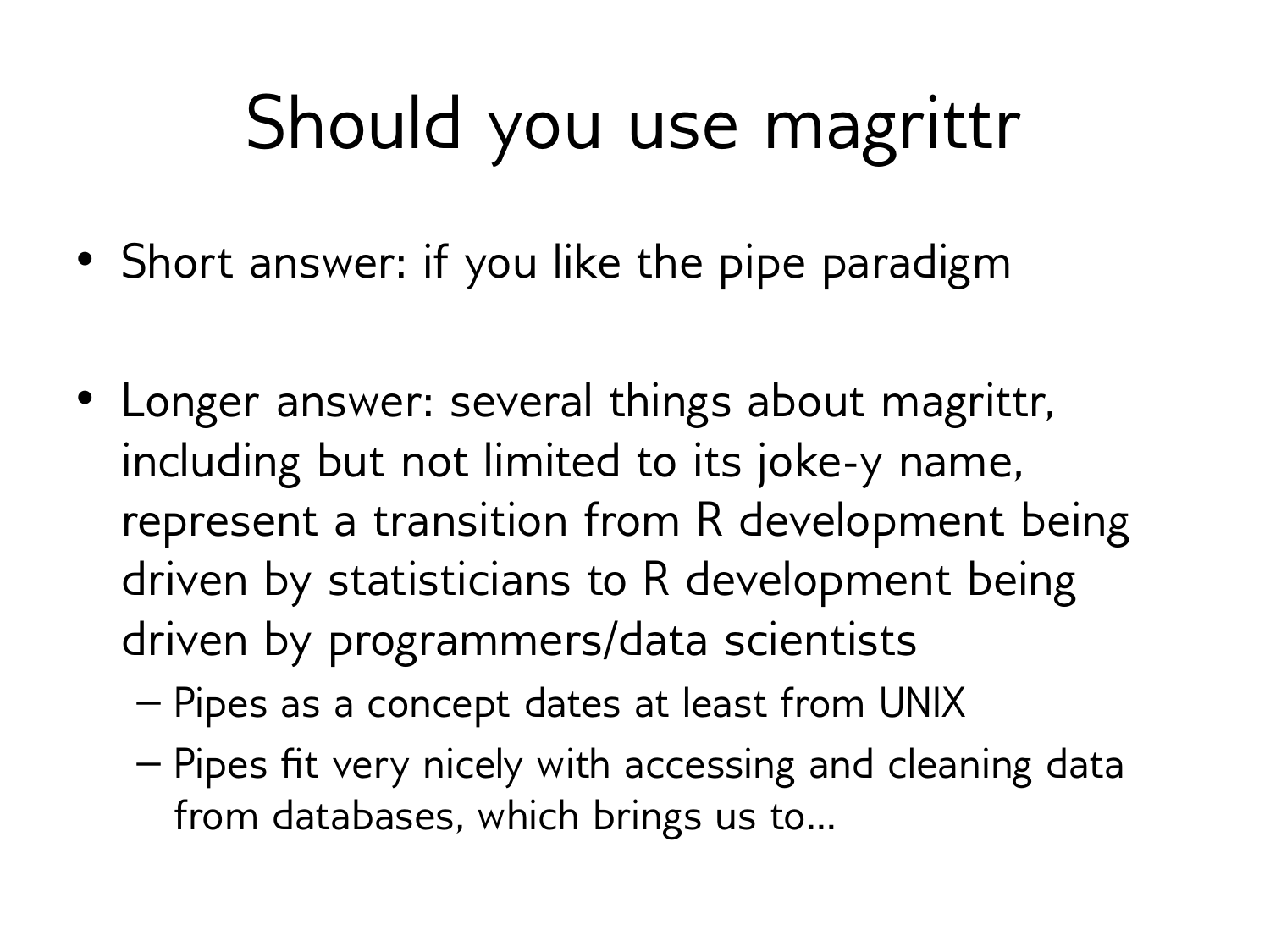

# Should you use magrittr
Short answer: if you like the pipe paradigm

Longer answer: several things about magrittr, including but not limited to its joke-y name,  represent a transition from R development being driven by statisticians to R development being driven by programmers/data scientists
Pipes as a concept dates at least from UNIX
Pipes fit very nicely with accessing and cleaning data from databases, which brings us to…